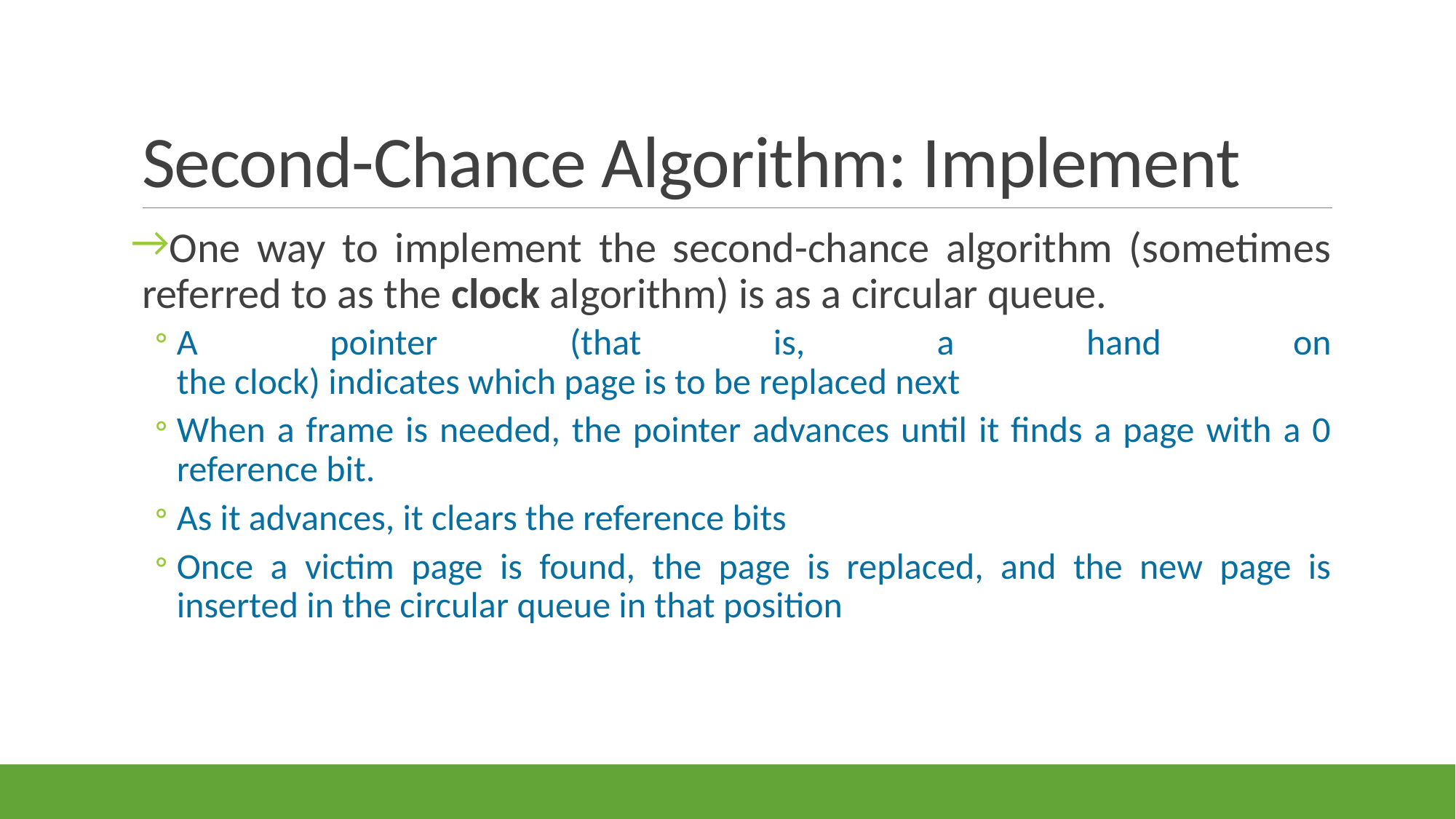

# Second-Chance Algorithm: Implement
One way to implement the second-chance algorithm (sometimes referred to as the clock algorithm) is as a circular queue.
A pointer (that is, a hand on
the clock) indicates which page is to be replaced next
When a frame is needed, the pointer advances until it finds a page with a 0 reference bit.
As it advances, it clears the reference bits
Once a victim page is found, the page is replaced, and the new page is inserted in the circular queue in that position